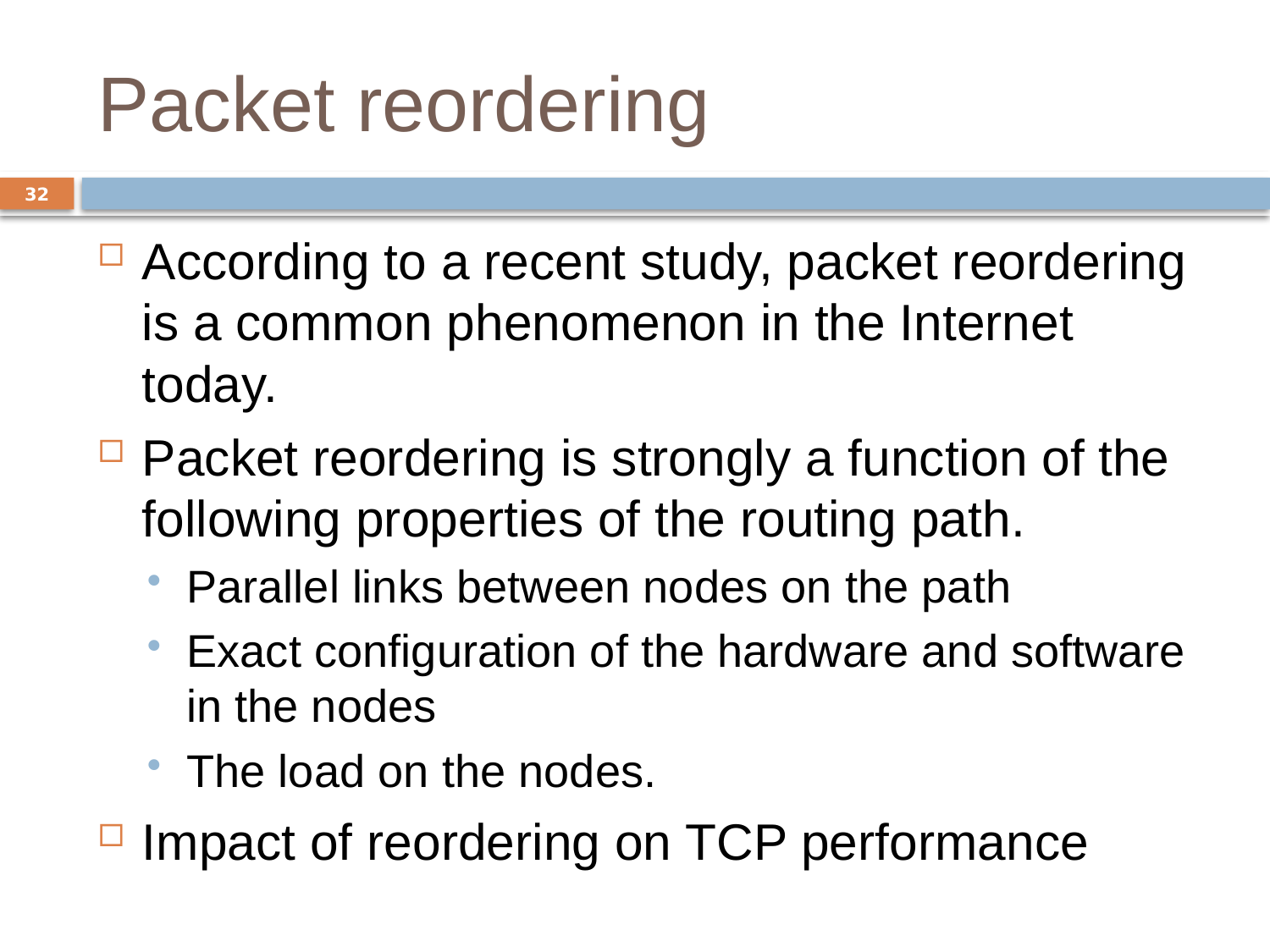

# Packet reordering
32
According to a recent study, packet reordering is a common phenomenon in the Internet today.
Packet reordering is strongly a function of the following properties of the routing path.
Parallel links between nodes on the path
Exact configuration of the hardware and software in the nodes
The load on the nodes.
Impact of reordering on TCP performance